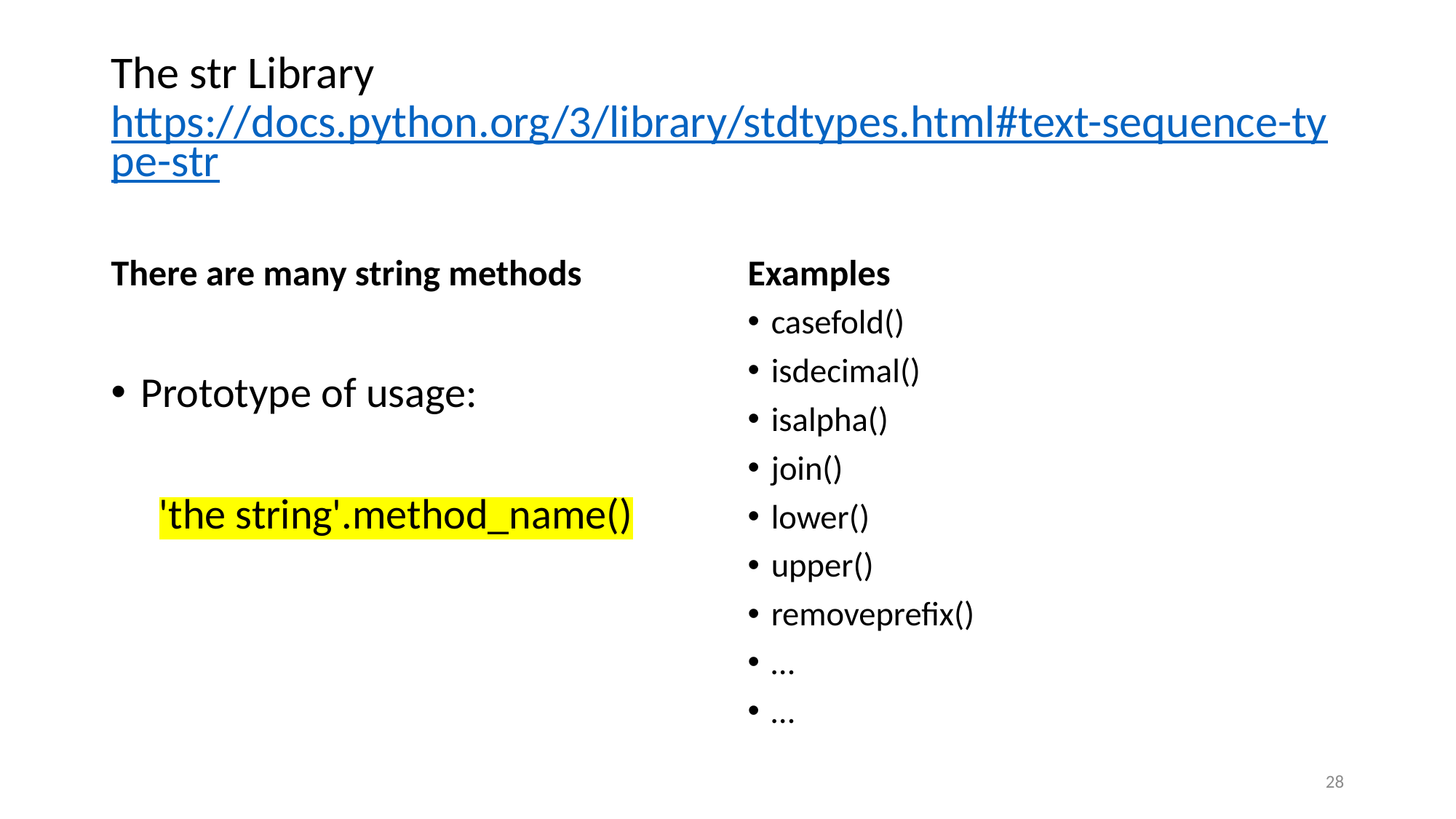

# The str Library https://docs.python.org/3/library/stdtypes.html#text-sequence-type-str
There are many string methods
Examples

Prototype of usage:

     'the string'.method_name()

casefold()
isdecimal()
isalpha()
join()
lower()
upper()
removeprefix()
…
…
28